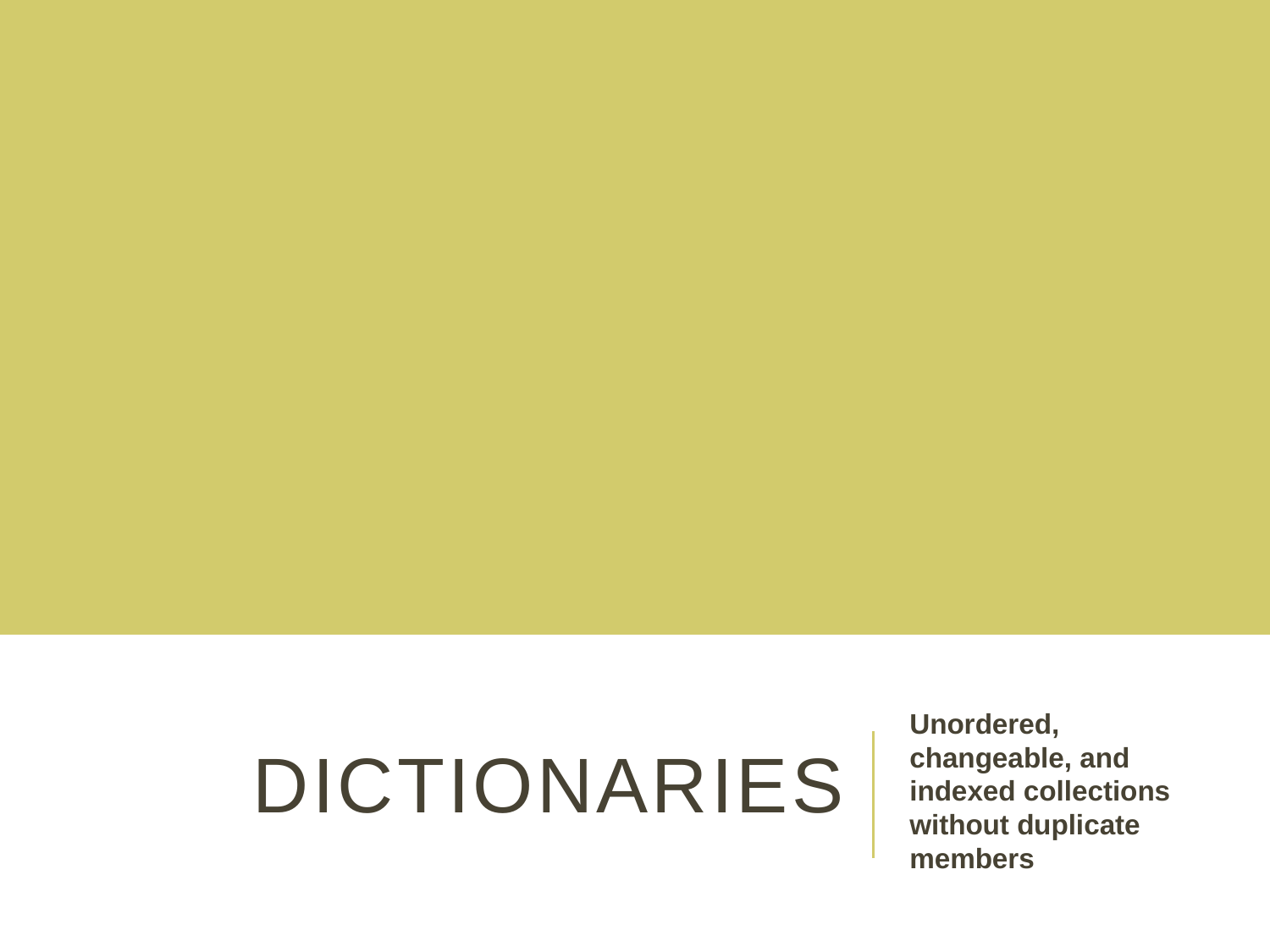

# Dictionaries
Unordered, changeable, and indexed collections without duplicate members